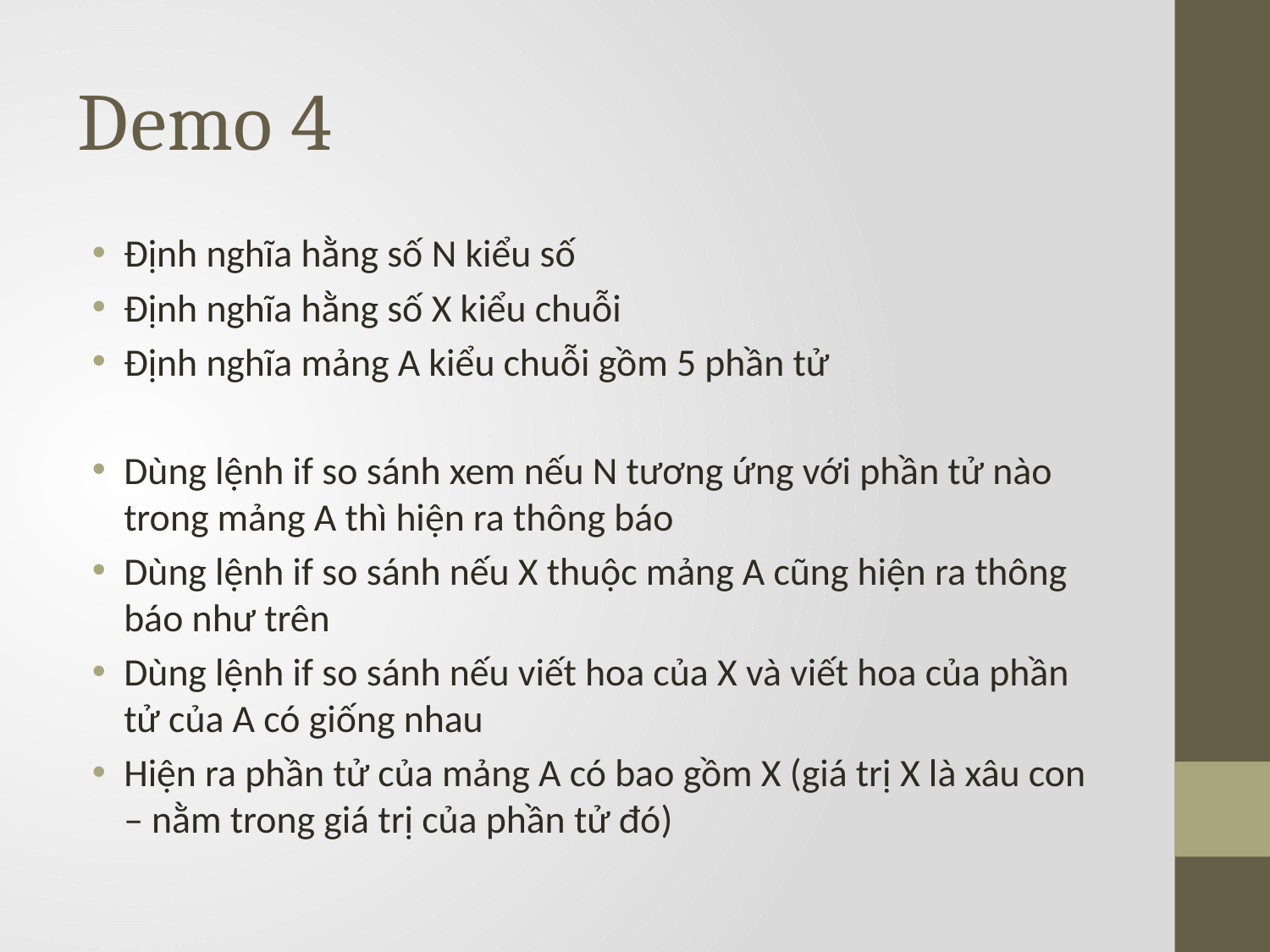

# Demo 4
Định nghĩa hằng số N kiểu số
Định nghĩa hằng số X kiểu chuỗi
Định nghĩa mảng A kiểu chuỗi gồm 5 phần tử

Dùng lệnh if so sánh xem nếu N tương ứng với phần tử nào trong mảng A thì hiện ra thông báo
Dùng lệnh if so sánh nếu X thuộc mảng A cũng hiện ra thông báo như trên
Dùng lệnh if so sánh nếu viết hoa của X và viết hoa của phần tử của A có giống nhau
Hiện ra phần tử của mảng A có bao gồm X (giá trị X là xâu con – nằm trong giá trị của phần tử đó)